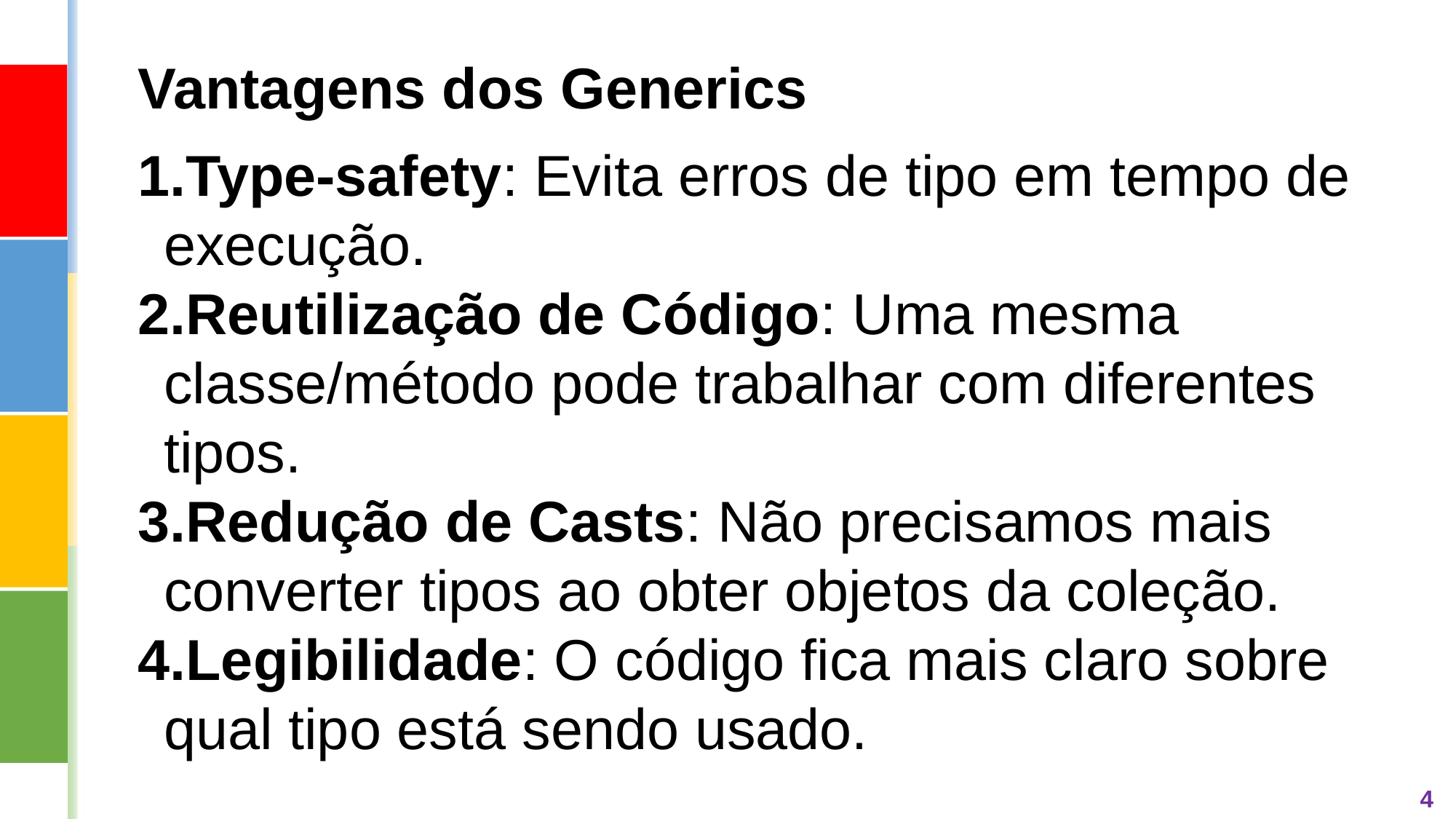

Vantagens dos Generics

Type-safety: Evita erros de tipo em tempo de execução.
Reutilização de Código: Uma mesma classe/método pode trabalhar com diferentes tipos.
Redução de Casts: Não precisamos mais converter tipos ao obter objetos da coleção.
Legibilidade: O código fica mais claro sobre qual tipo está sendo usado.
4